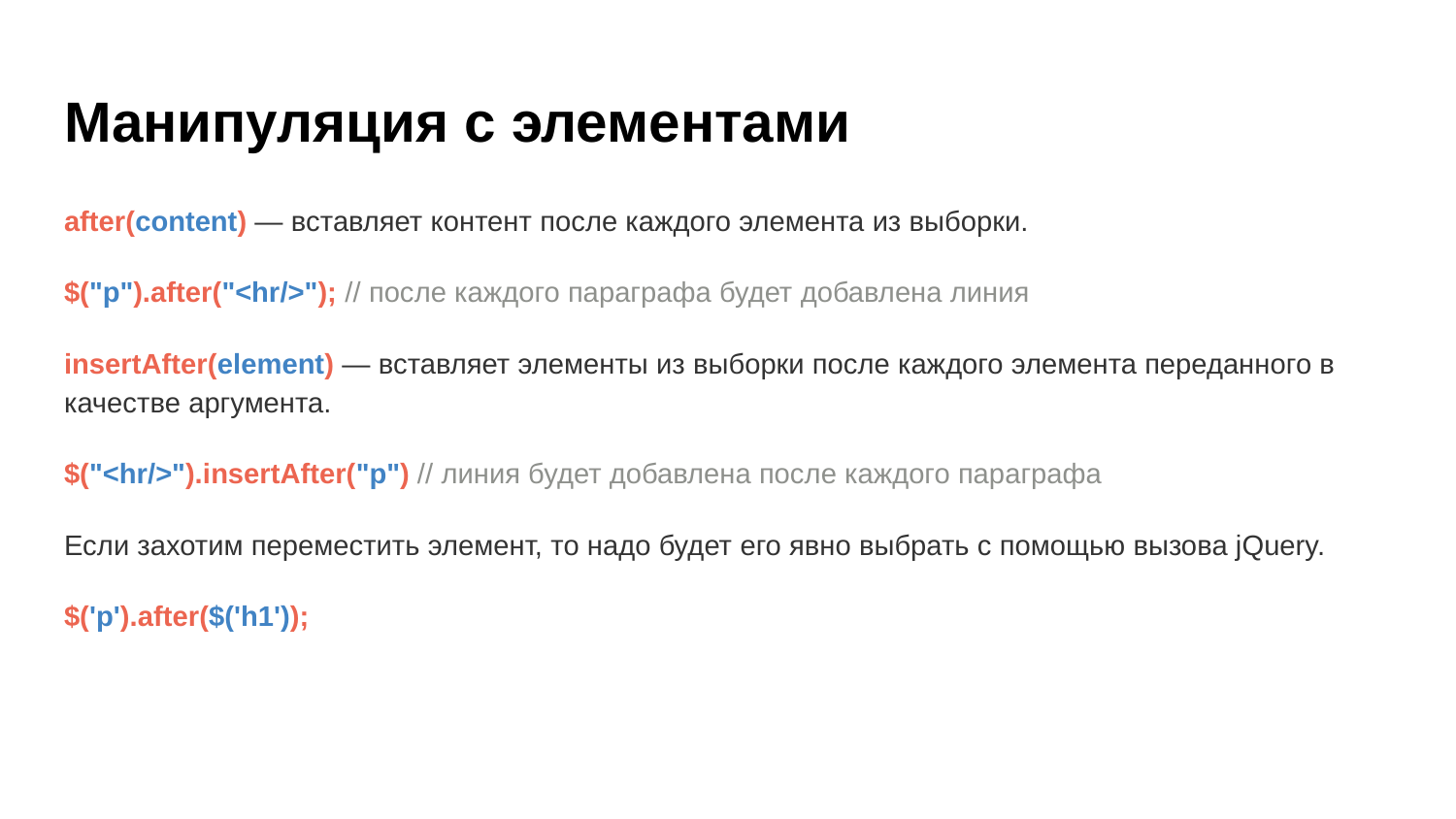

# Манипуляция с элементами
after(content) — вставляет контент после каждого элемента из выборки.
$("p").after("<hr/>"); // после каждого параграфа будет добавлена линия
insertAfter(element) — вставляет элементы из выборки после каждого элемента переданного в качестве аргумента.
$("<hr/>").insertAfter("p") // линия будет добавлена после каждого параграфа
Если захотим переместить элемент, то надо будет его явно выбрать с помощью вызова jQuery.
$('p').after($('h1'));